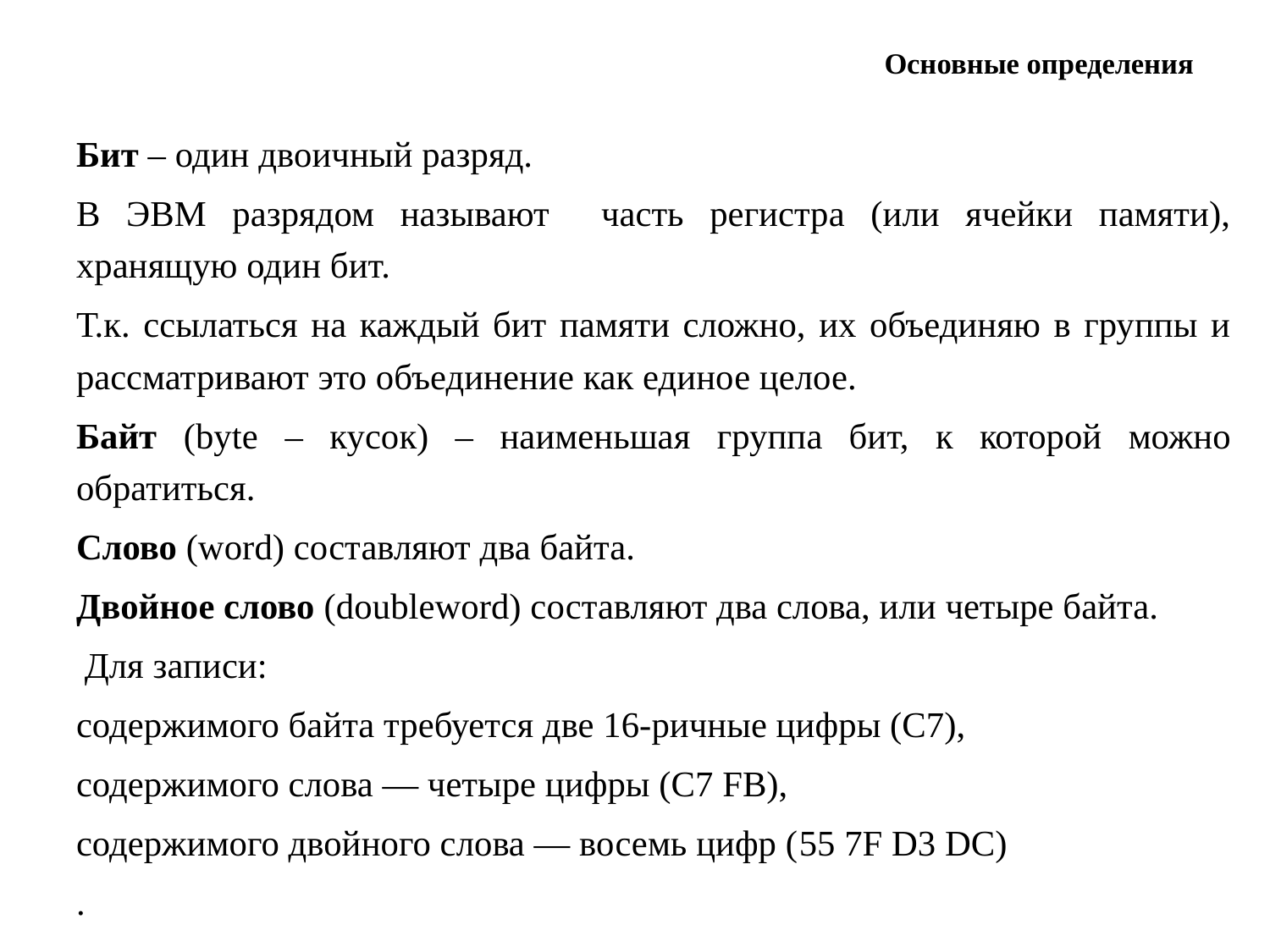

# Основные определения
Бит – один двоичный разряд.
В ЭВМ разрядом называют  часть регистра (или ячейки памяти), хранящую один бит.
Т.к. ссылаться на каждый бит памяти сложно, их объединяю в группы и рассматривают это объединение как единое целое.
Байт (byte – кусок) – наименьшая группа бит, к которой можно обратиться.
Слово (word) составляют два байта.
Двойное слово (doubleword) составляют два слова, или четыре байта.
 Для записи:
содержимого байта требуется две 16-ричные цифры (C7),
содержимого слова — четыре цифры (C7 FB),
содержимого двойного слова — восемь цифр (55 7F D3 DC)
.